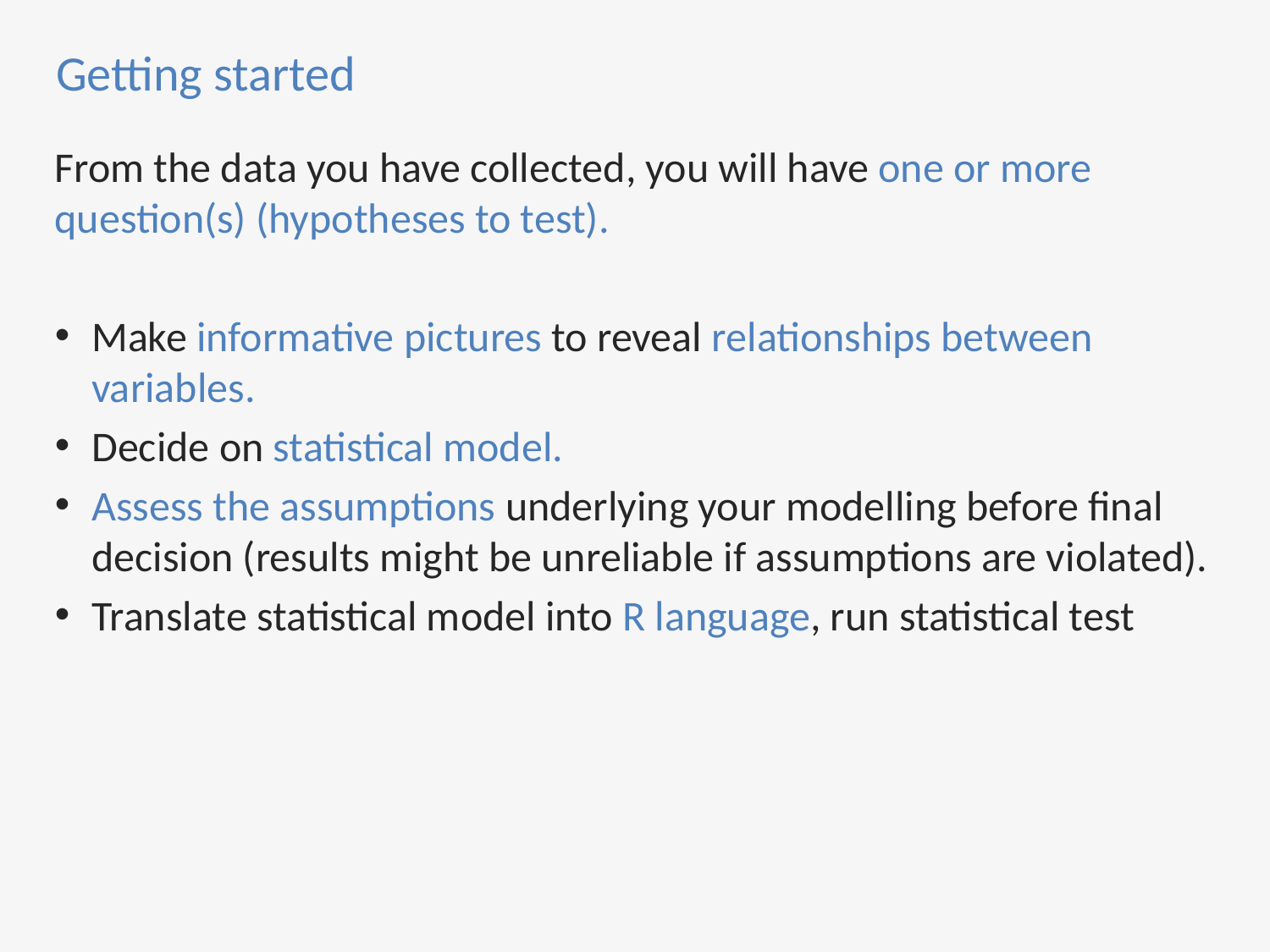

Getting started
From the data you have collected, you will have one or more question(s) (hypotheses to test).

Make informative pictures to reveal relationships between variables.
Decide on statistical model.
Assess the assumptions underlying your modelling before final decision (results might be unreliable if assumptions are violated).
Translate statistical model into R language, run statistical test